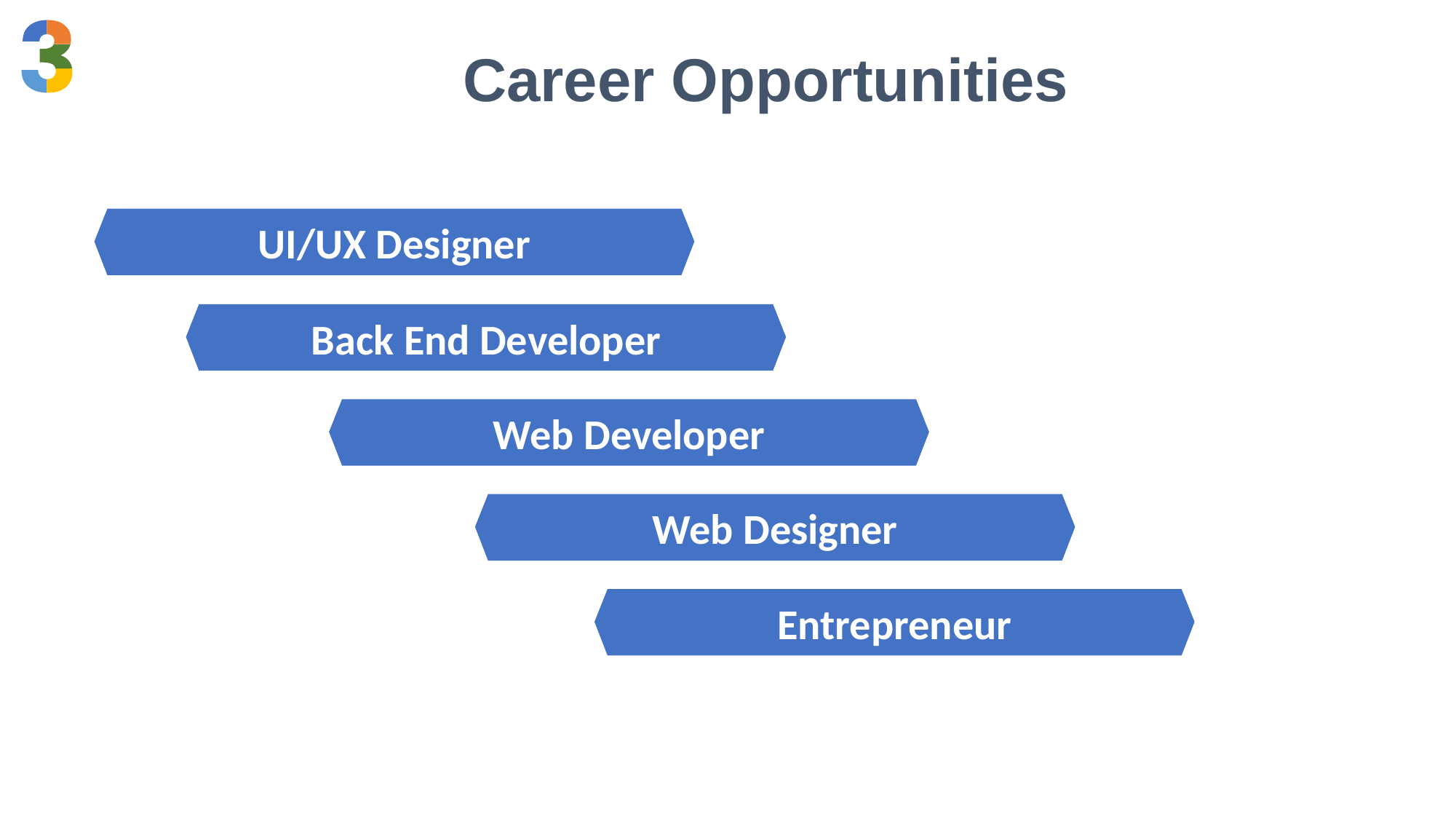

Career Opportunities
UI/UX Designer
Back End Developer
Web Developer
Web Designer
Entrepreneur